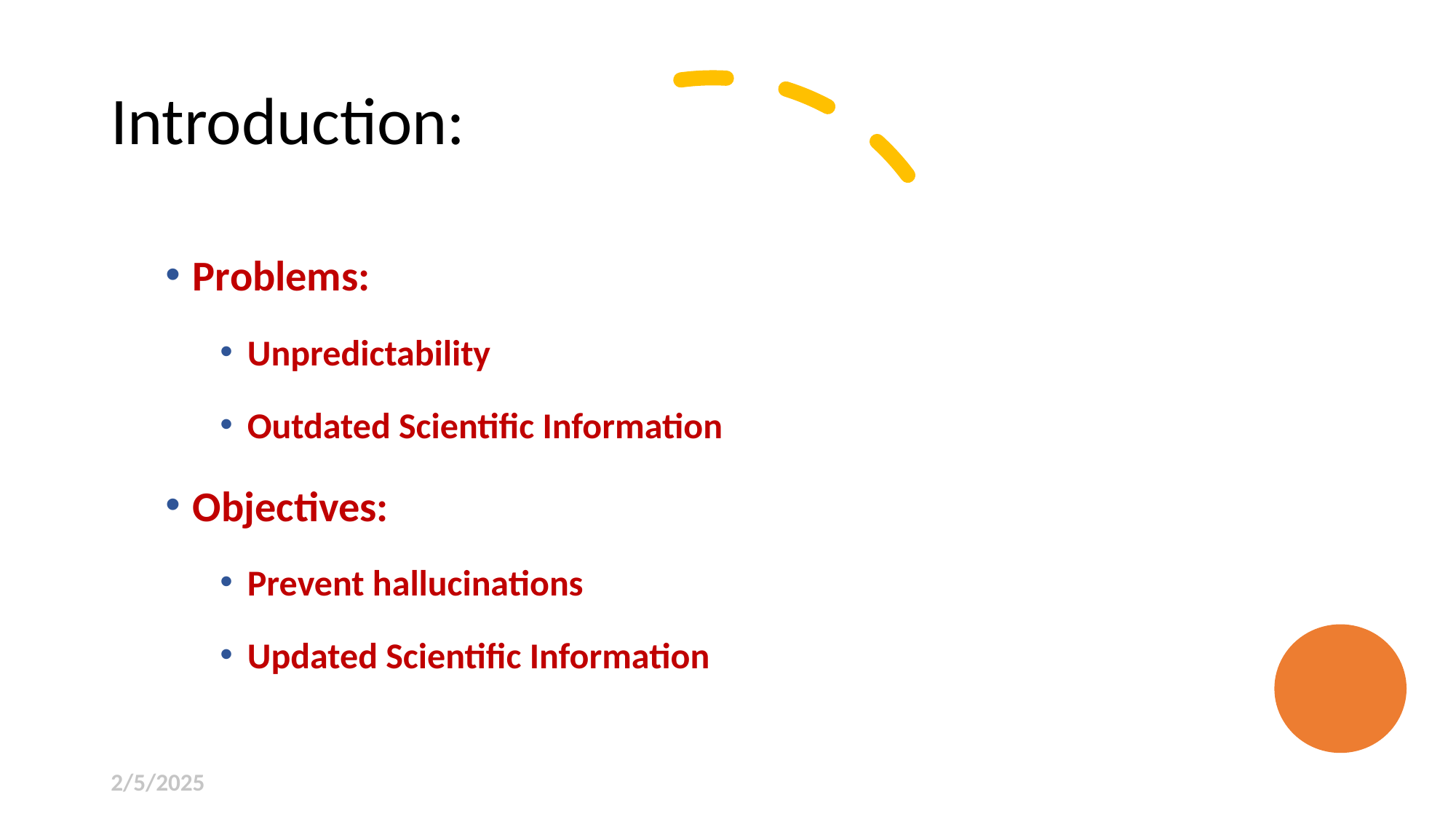

# Introduction:

Problems:
Unpredictability
Outdated Scientific Information
Objectives:
Prevent hallucinations
Updated Scientific Information

2/5/2025
2